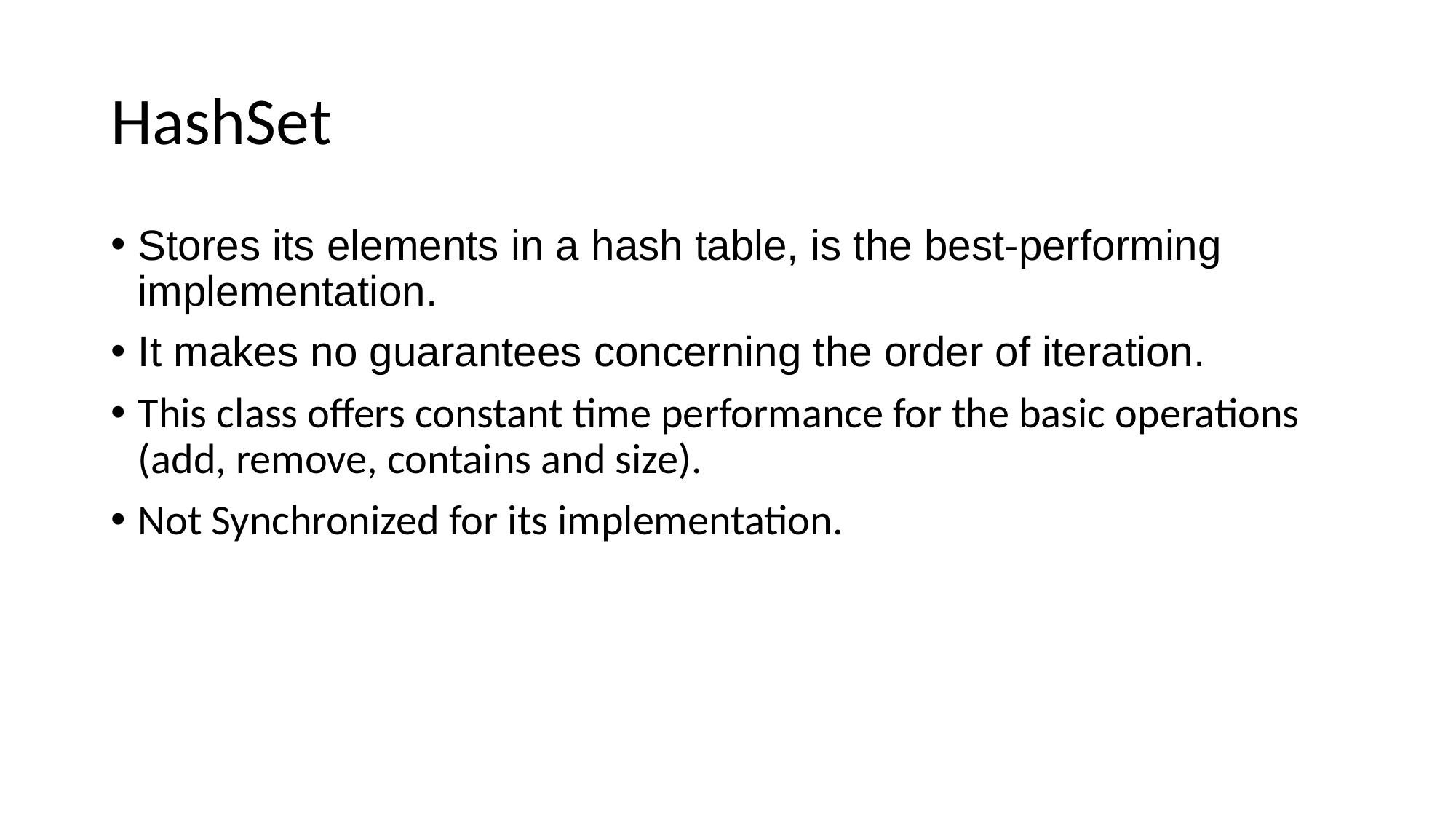

# HashSet
Stores its elements in a hash table, is the best-performing implementation.
It makes no guarantees concerning the order of iteration.
This class offers constant time performance for the basic operations (add, remove, contains and size).
Not Synchronized for its implementation.